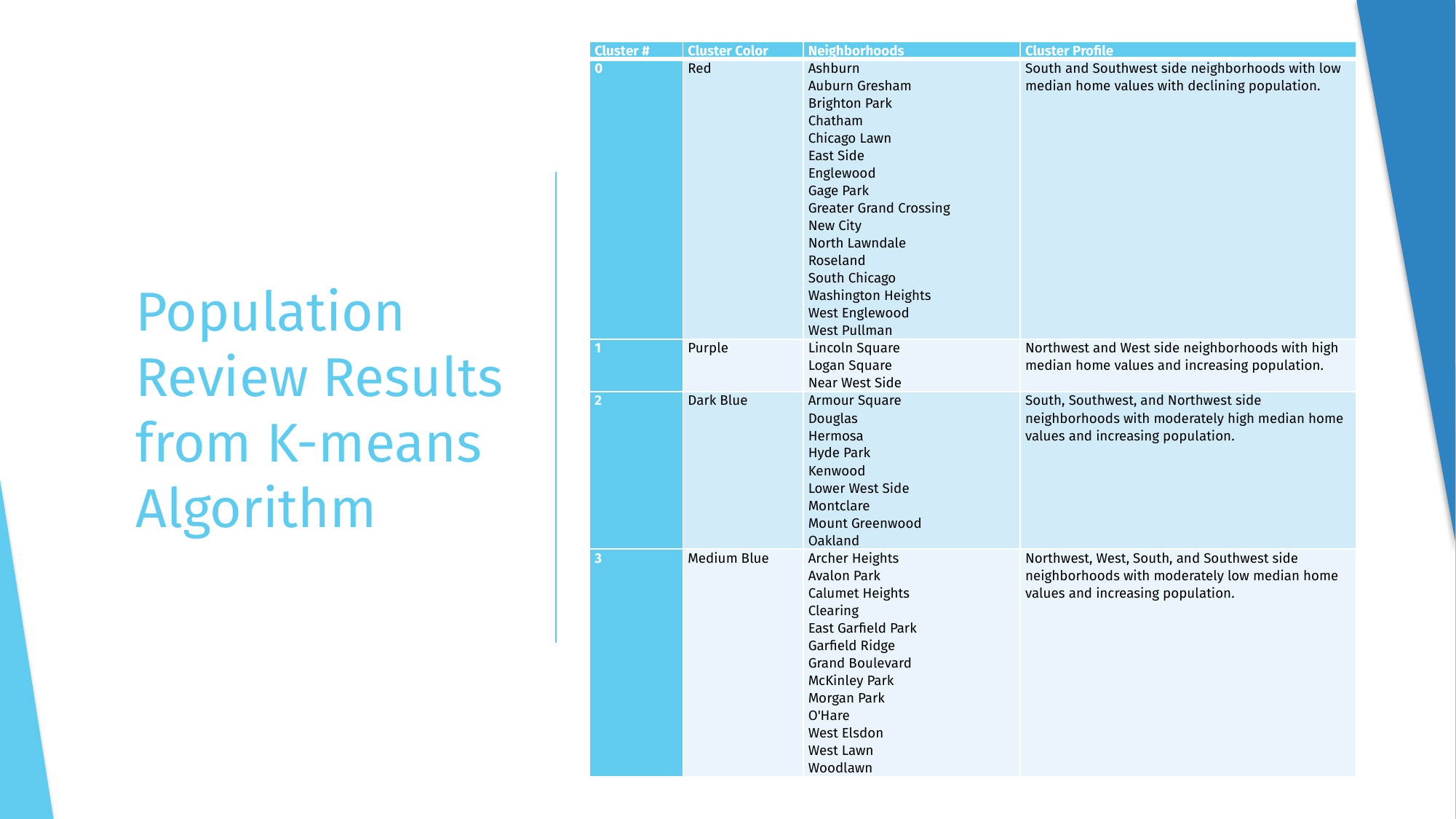

| Cluster # | Cluster Color | Neighborhoods | Cluster Profile |
| --- | --- | --- | --- |
| 0 | Red | Ashburn Auburn Gresham Brighton Park Chatham Chicago Lawn East Side Englewood Gage Park Greater Grand Crossing New City North Lawndale Roseland South Chicago Washington Heights West Englewood West Pullman | South and Southwest side neighborhoods with low median home values with declining population. |
| 1 | Purple | Lincoln Square Logan Square Near West Side | Northwest and West side neighborhoods with high median home values and increasing population. |
| 2 | Dark Blue | Armour Square Douglas Hermosa Hyde Park Kenwood Lower West Side Montclare Mount Greenwood Oakland | South, Southwest, and Northwest side neighborhoods with moderately high median home values and increasing population. |
| 3 | Medium Blue | Archer Heights Avalon Park Calumet Heights Clearing East Garfield Park Garfield Ridge Grand Boulevard McKinley Park Morgan Park O'Hare West Elsdon West Lawn Woodlawn | Northwest, West, South, and Southwest side neighborhoods with moderately low median home values and increasing population. |
# Population Review Results from K-means Algorithm